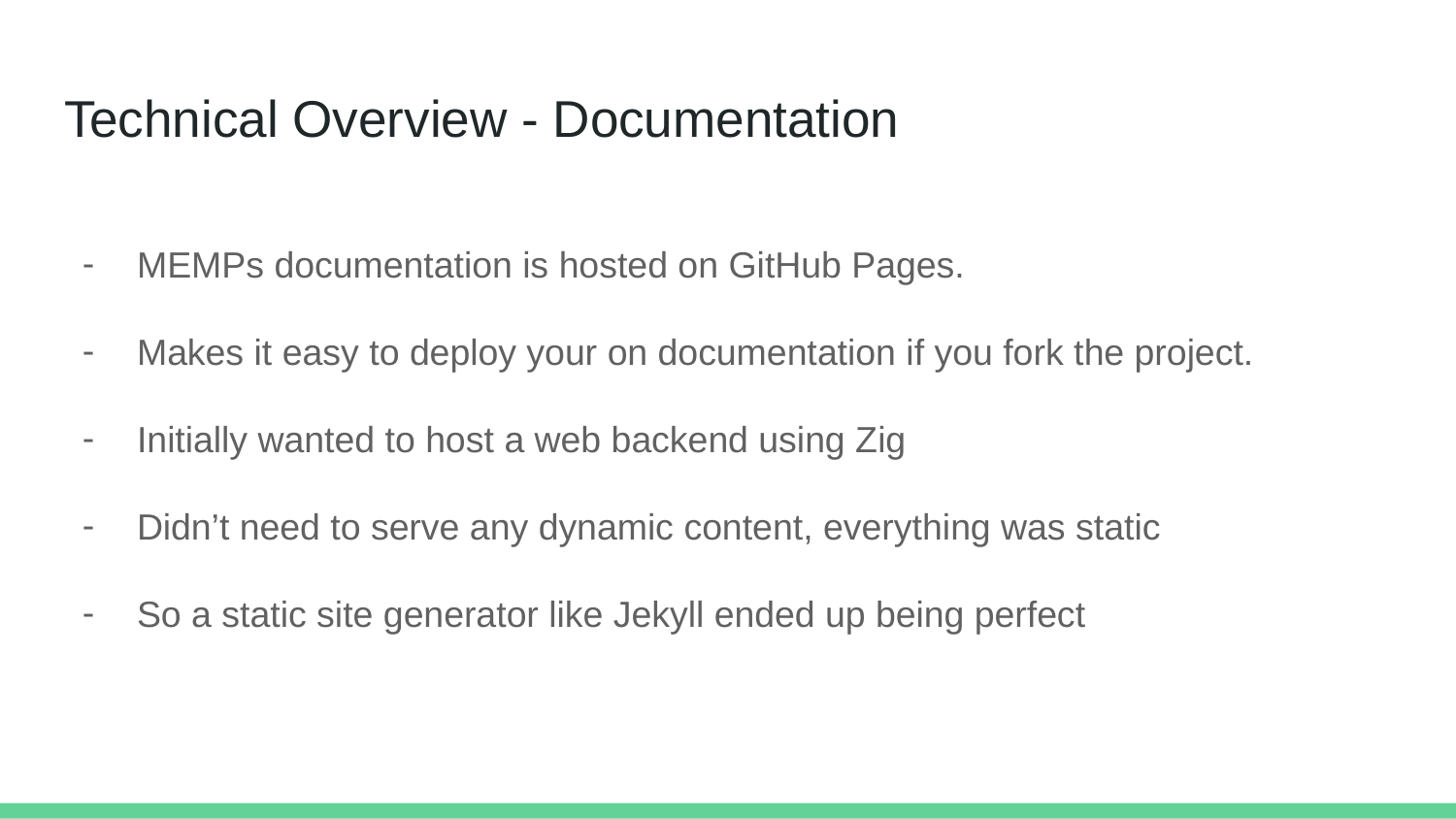

# Technical Overview - Documentation
MEMPs documentation is hosted on GitHub Pages.
Makes it easy to deploy your on documentation if you fork the project.
Initially wanted to host a web backend using Zig
Didn’t need to serve any dynamic content, everything was static
So a static site generator like Jekyll ended up being perfect